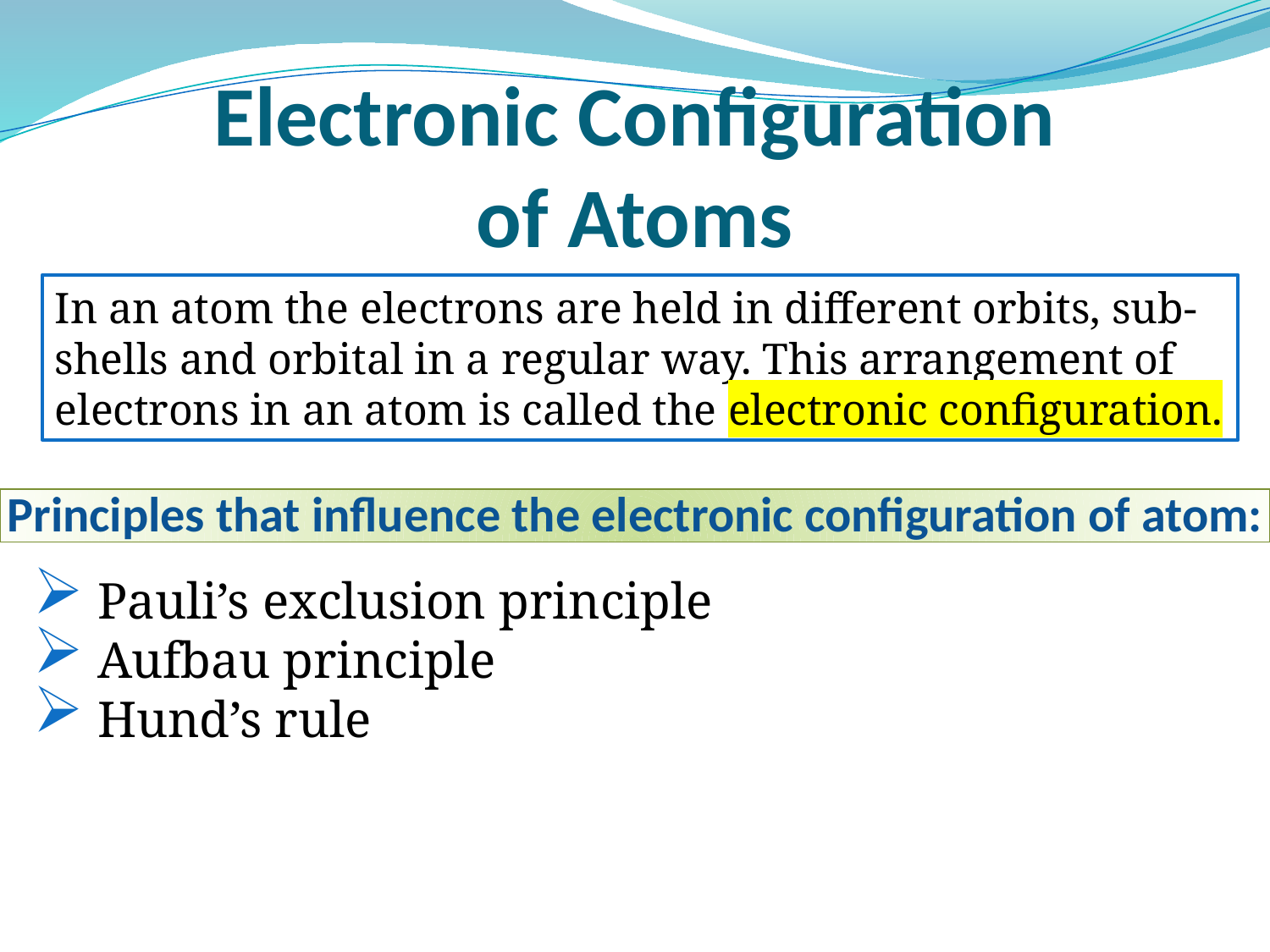

# Electronic Configuration of Atoms
In an atom the electrons are held in different orbits, sub-shells and orbital in a regular way. This arrangement of electrons in an atom is called the electronic configuration.
Principles that influence the electronic configuration of atom:
 Pauli’s exclusion principle
 Aufbau principle
 Hund’s rule